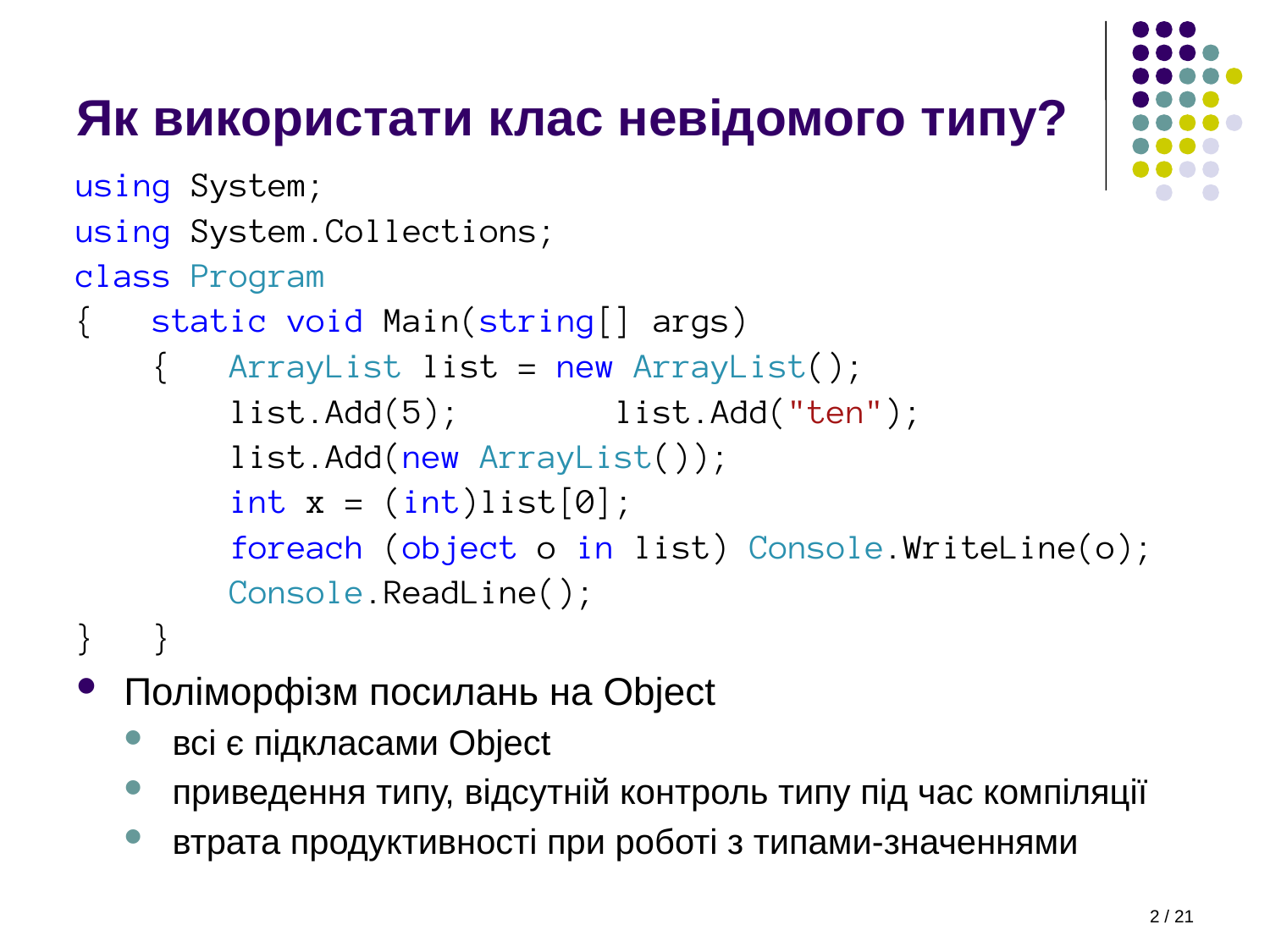

# Як використати клас невідомого типу?
using System;
using System.Collections;
class Program
{   static void Main(string[] args)
    {   ArrayList list = new ArrayList();
        list.Add(5);        list.Add("ten");
        list.Add(new ArrayList());
        int x = (int)list[0];
        foreach (object o in list) Console.WriteLine(o);
        Console.ReadLine();
}   }
Поліморфізм посилань на Object
всі є підкласами Object
приведення типу, відсутній контроль типу під час компіляції
втрата продуктивності при роботі з типами-значеннями
2 / 21